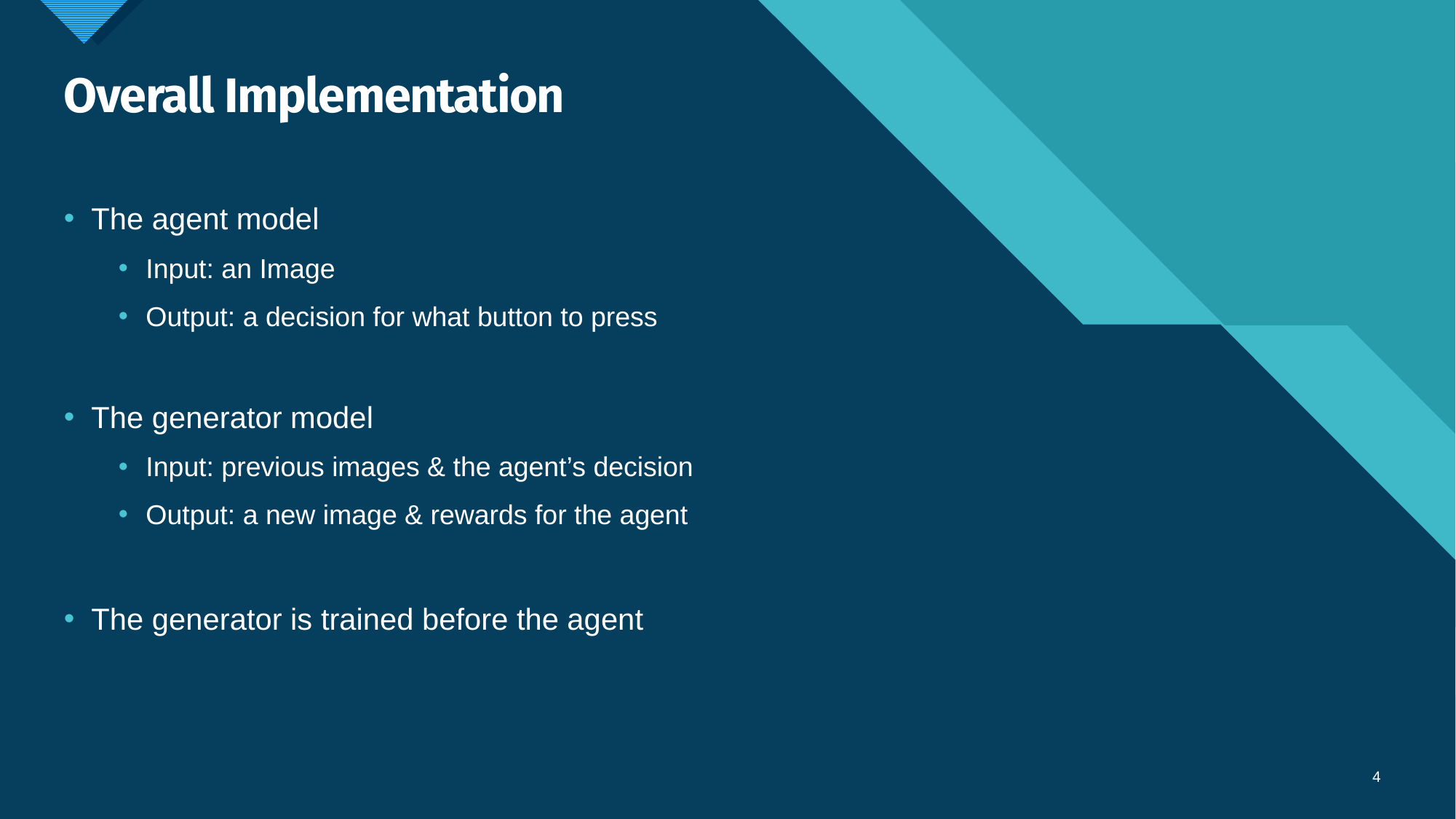

# Overall Implementation
The agent model
Input: an Image
Output: a decision for what button to press

The generator model
Input: previous images & the agent’s decision
Output: a new image & rewards for the agent

The generator is trained before the agent
4